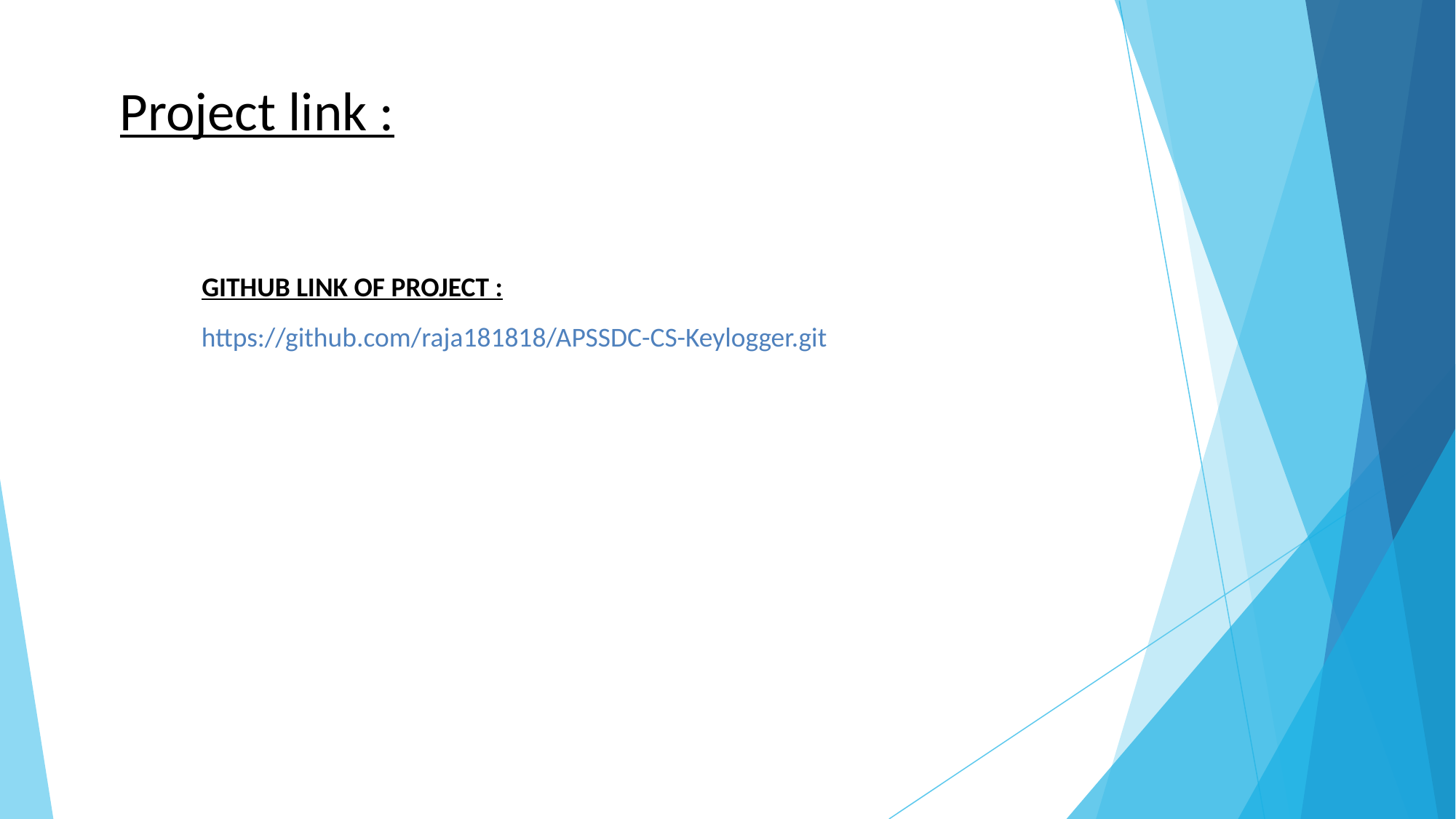

Project link :
GITHUB LINK OF PROJECT :
https://github.com/raja181818/APSSDC-CS-Keylogger.git